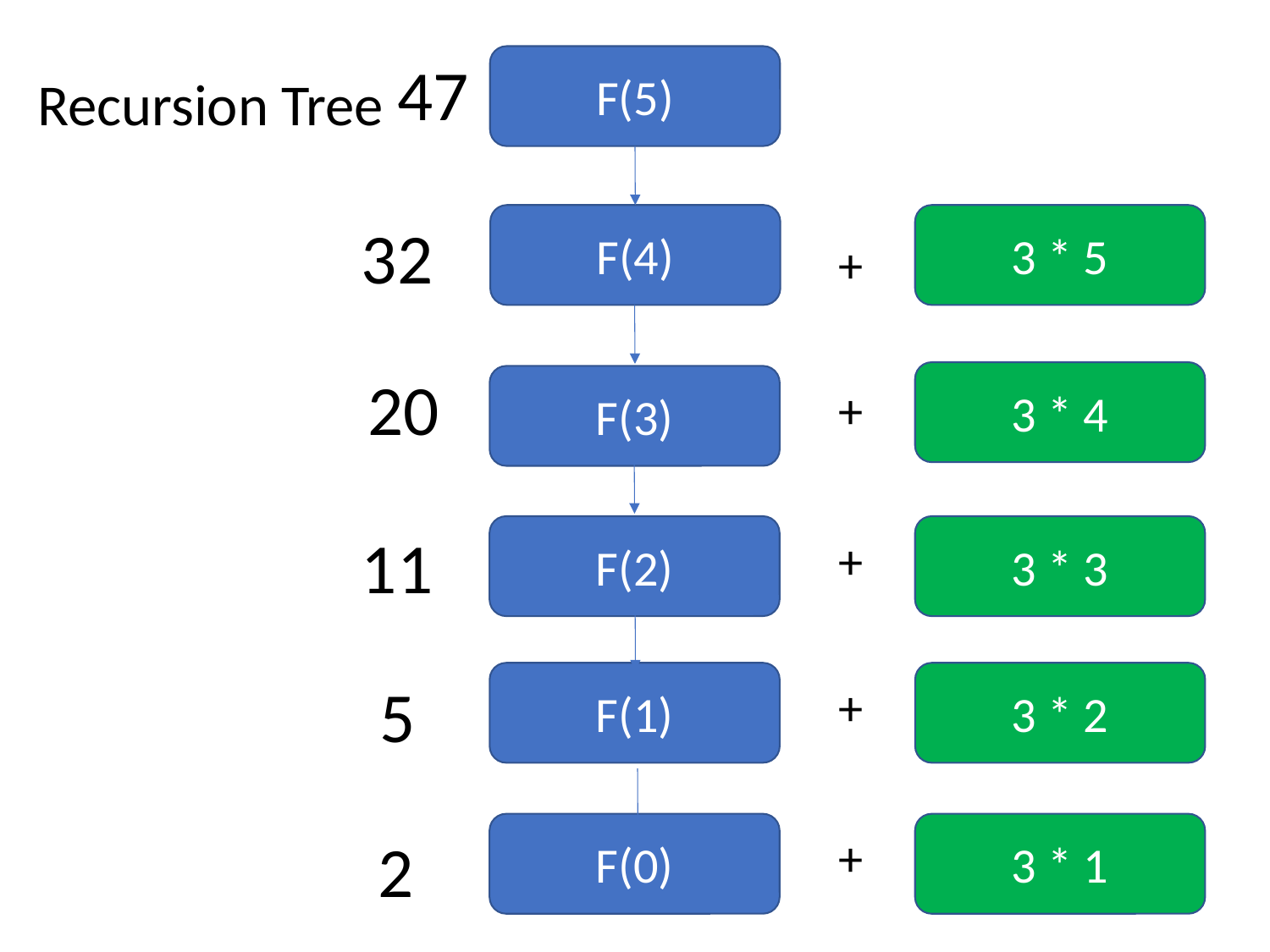

# Recursion Tree
47
F(5)
F(4)
3 * 5
32
+
20
3 * 4
F(3)
+
F(2)
3 * 3
11
+
F(1)
3 * 2
5
+
3
F(0)
3 * 1
2
+